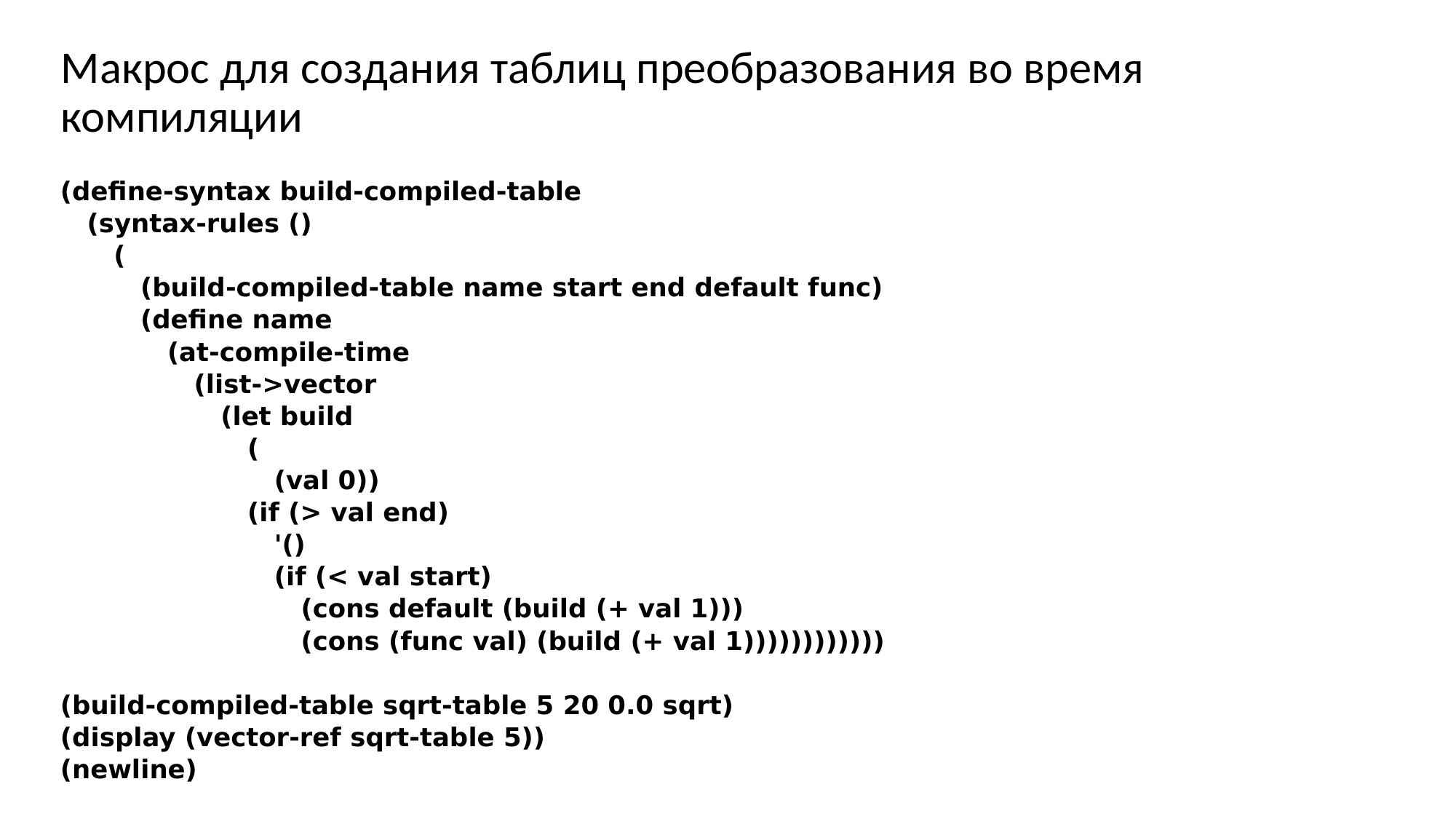

# Макрос для создания таблиц преобразования во время компиляции
| (define-syntax build-compiled-table (syntax-rules () ( (build-compiled-table name start end default func) (define name (at-compile-time (list->vector (let build ( (val 0)) (if (> val end) '() (if (< val start) (cons default (build (+ val 1))) (cons (func val) (build (+ val 1))))))))))))   (build-compiled-table sqrt-table 5 20 0.0 sqrt) (display (vector-ref sqrt-table 5)) (newline) |
| --- |